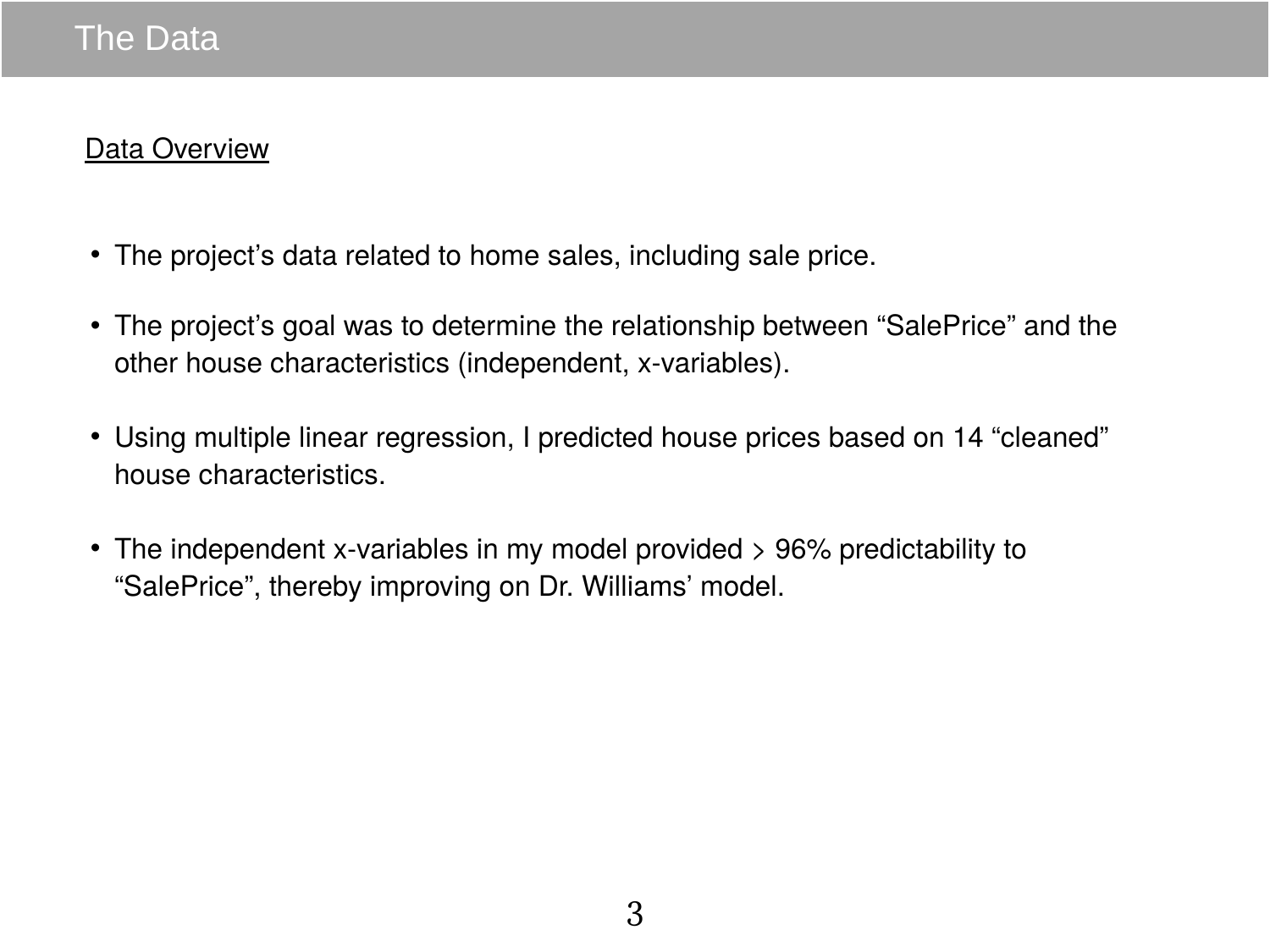

# The Data
Data Overview
The project’s data related to home sales, including sale price.
The project’s goal was to determine the relationship between “SalePrice” and the other house characteristics (independent, x-variables).
Using multiple linear regression, I predicted house prices based on 14 “cleaned” house characteristics.
The independent x-variables in my model provided > 96% predictability to “SalePrice”, thereby improving on Dr. Williams’ model.
3